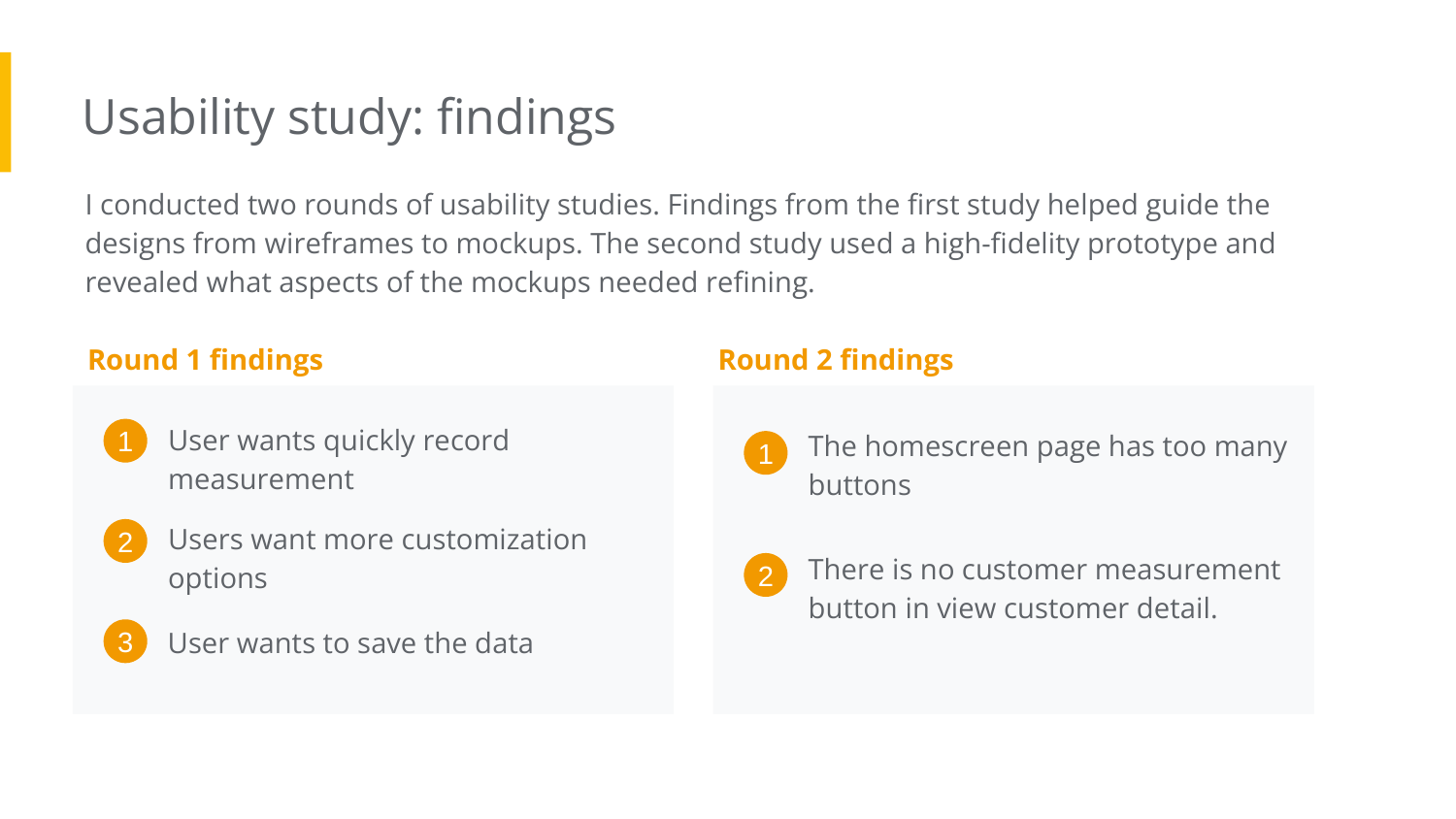

Usability study: findings
I conducted two rounds of usability studies. Findings from the first study helped guide the designs from wireframes to mockups. The second study used a high-fidelity prototype and revealed what aspects of the mockups needed refining.
Round 1 findings
Round 2 findings

User wants quickly record measurement
The homescreen page has too many buttons
1
1
Users want more customization options
2
There is no customer measurement button in view customer detail.
2
 User wants to save the data
3